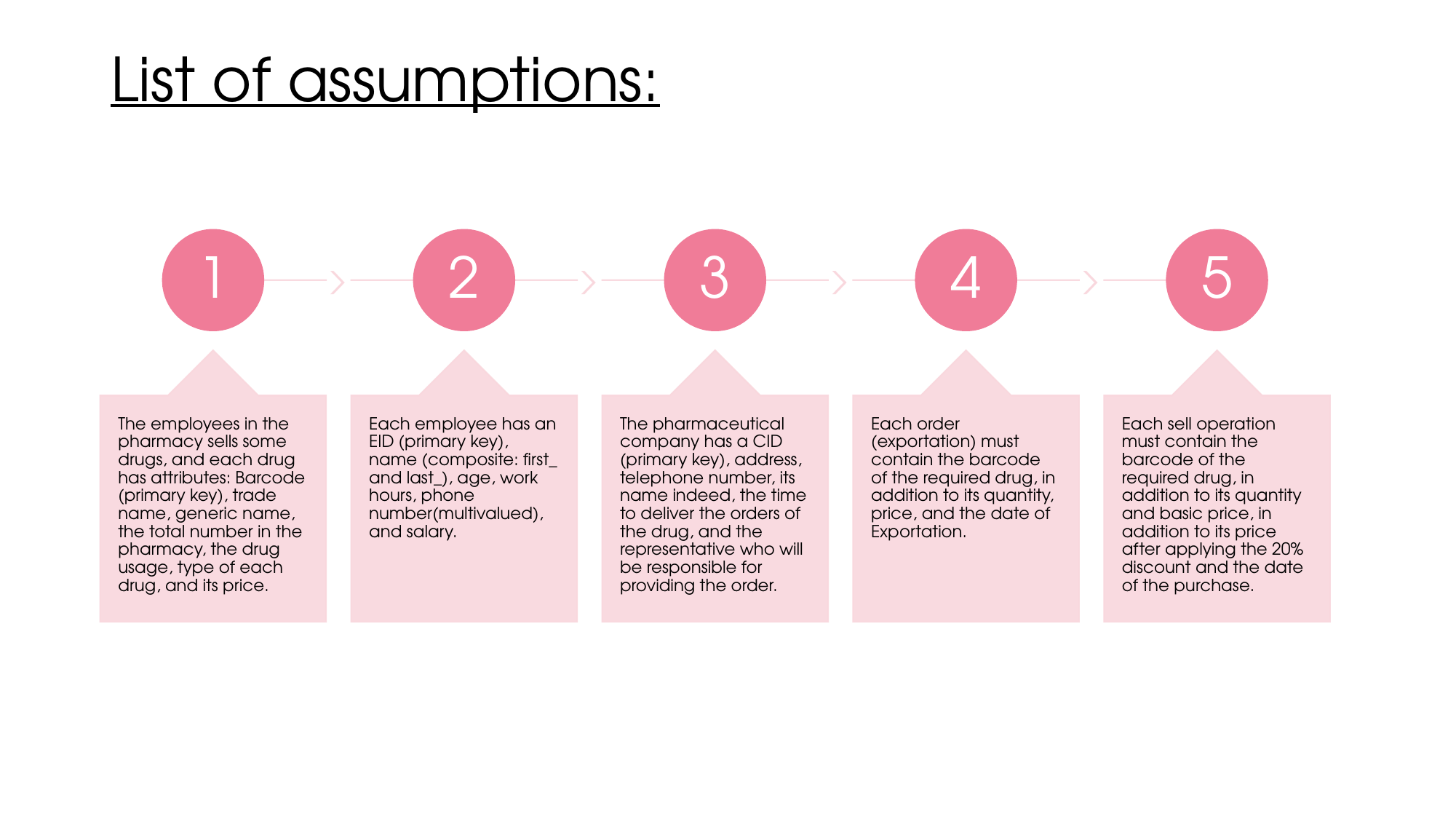

List of assumptions:
1
The employees in the pharmacy sells some drugs, and each drug has attributes: Barcode (primary key), trade name, generic name, the total number in the pharmacy, the drug usage, type of each drug, and its price.
2
Each employee has an EID (primary key), name (composite: first_ and last_), age, work hours, phone number(multivalued), and salary.
3
The pharmaceutical company has a CID (primary key), address, telephone number, its name indeed, the time to deliver the orders of the drug, and the representative who will be responsible for providing the order.
4
Each order (exportation) must contain the barcode of the required drug, in addition to its quantity, price, and the date of Exportation.
5
Each sell operation must contain the barcode of the required drug, in addition to its quantity and basic price, in addition to its price after applying the 20% discount and the date of the purchase.